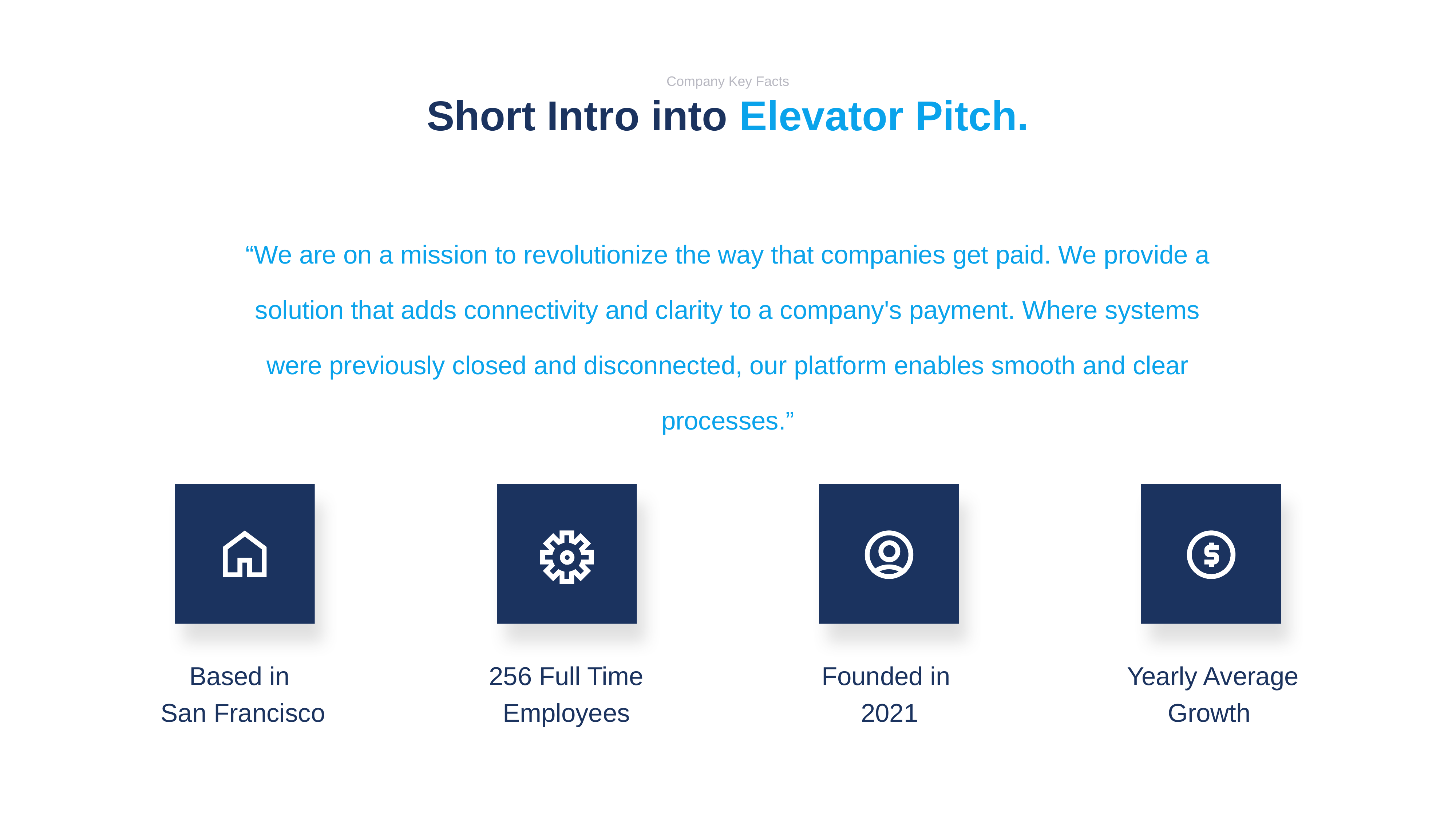

Company Key Facts
Short Intro into Elevator Pitch.
“We are on a mission to revolutionize the way that companies get paid. We provide a solution that adds connectivity and clarity to a company's payment. Where systems were previously closed and disconnected, our platform enables smooth and clear processes.”

Based in
San Francisco
256 Full Time Employees
Founded in
2021
Yearly Average Growth